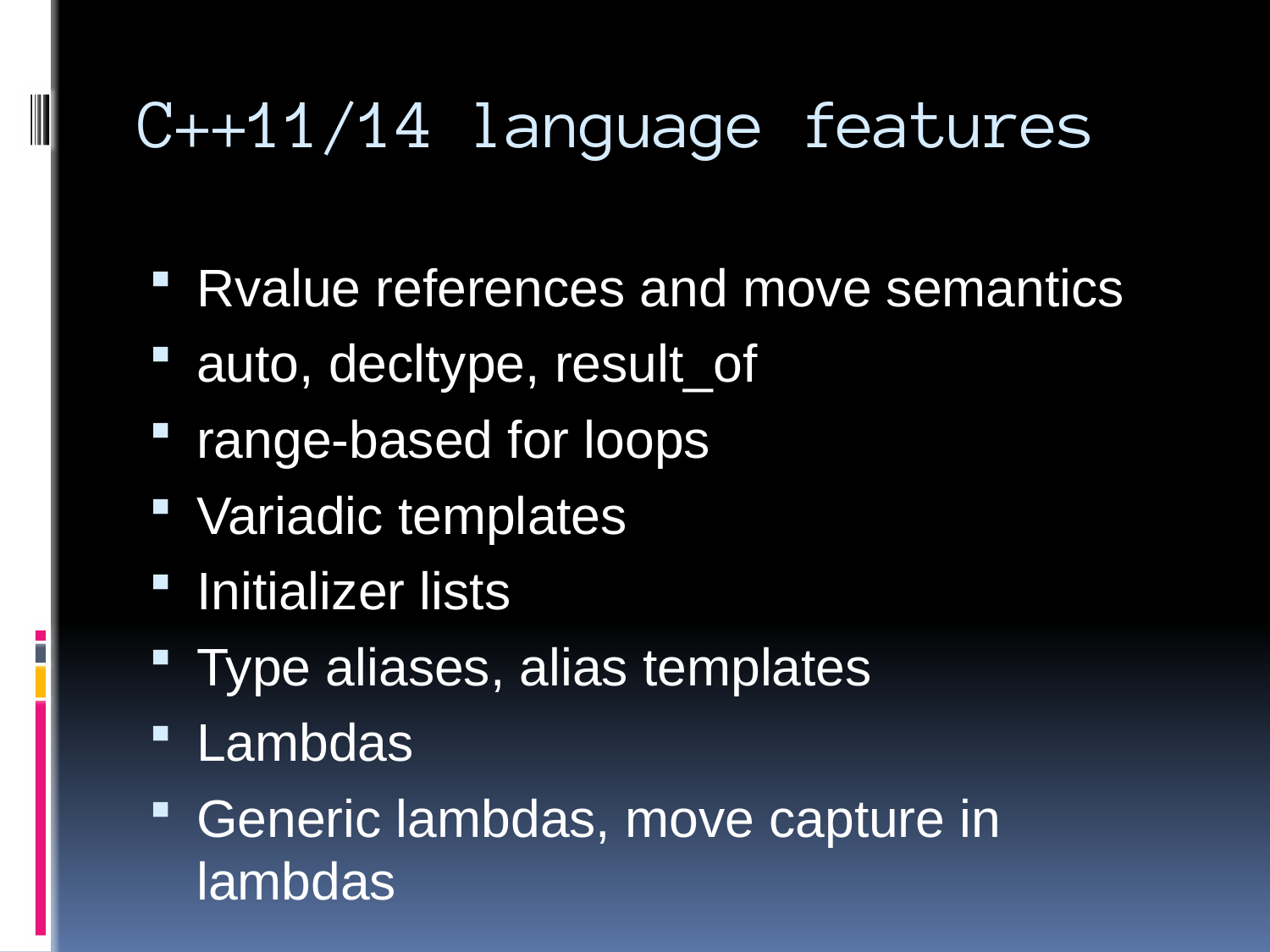

# C++11/14 language features
Rvalue references and move semantics
auto, decltype, result_of
range-based for loops
Variadic templates
Initializer lists
Type aliases, alias templates
Lambdas
Generic lambdas, move capture in lambdas